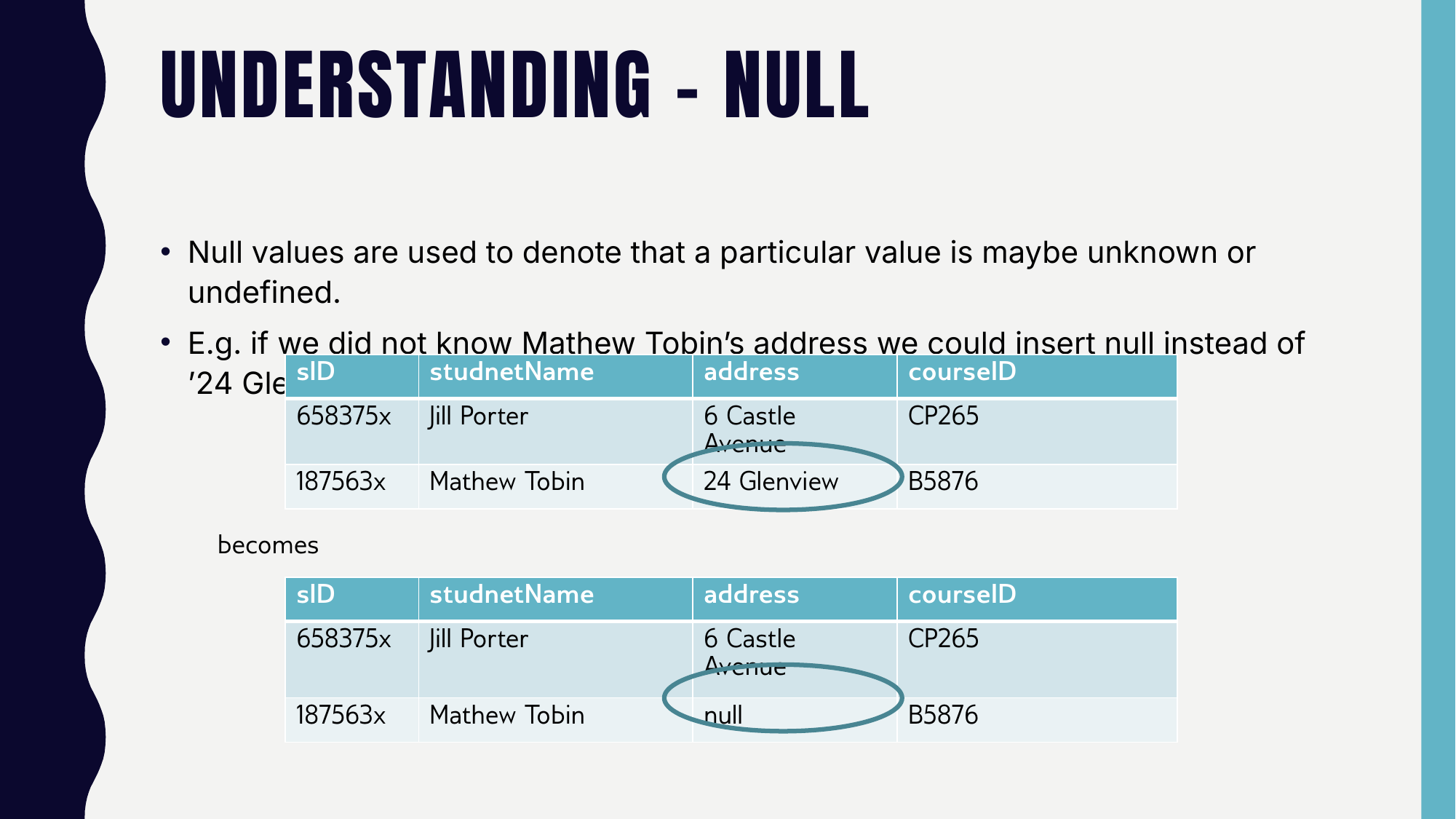

# Understanding - null
Null values are used to denote that a particular value is maybe unknown or undefined.
E.g. if we did not know Mathew Tobin’s address we could insert null instead of ’24 Glenview’

| sID | studnetName | address | courseID |
| --- | --- | --- | --- |
| 658375x | Jill Porter | 6 Castle Avenue | CP265 |
| 187563x | Mathew Tobin | 24 Glenview | B5876 |

becomes
| sID | studnetName | address | courseID |
| --- | --- | --- | --- |
| 658375x | Jill Porter | 6 Castle Avenue | CP265 |
| 187563x | Mathew Tobin | null | B5876 |